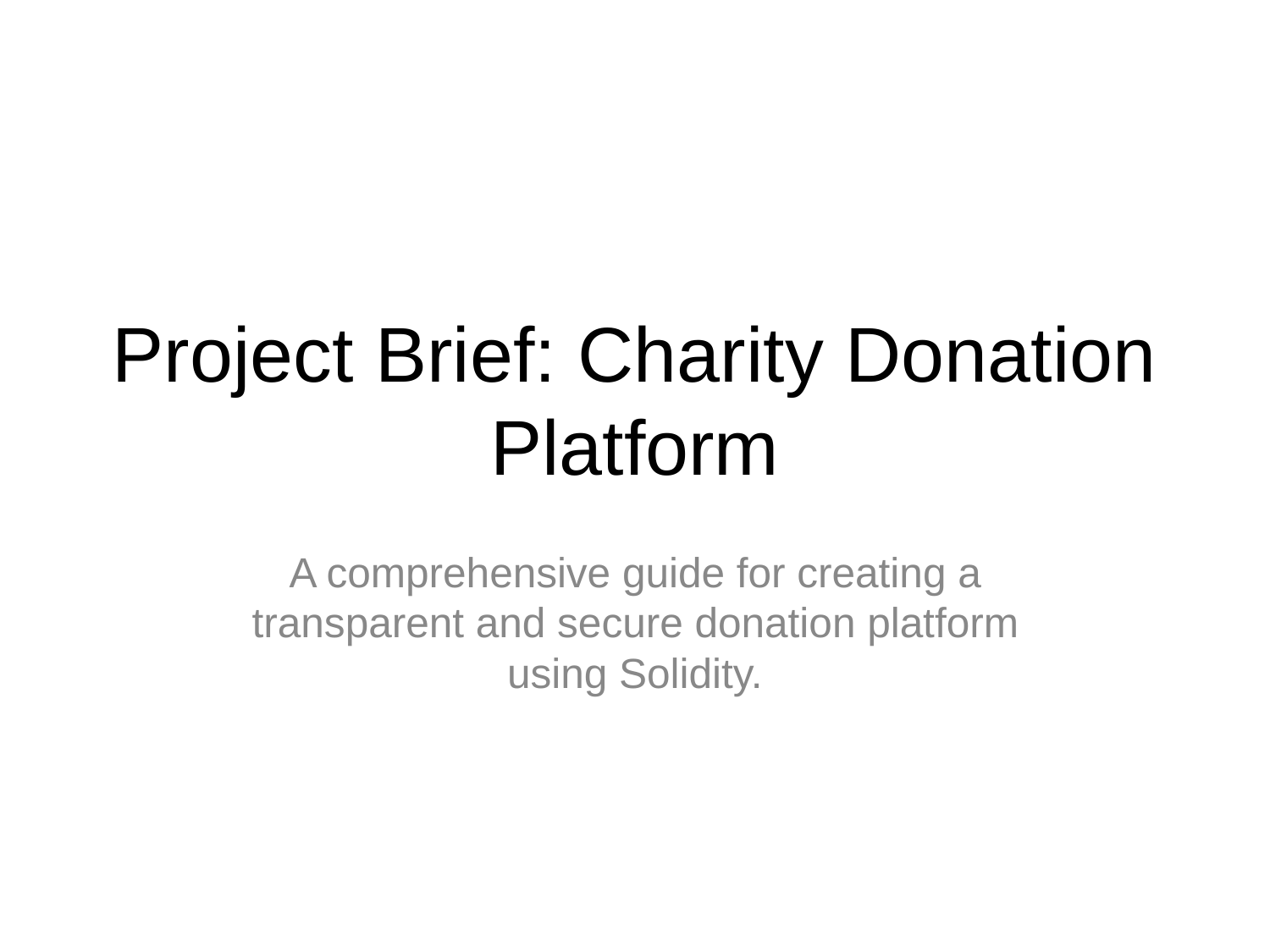

# Project Brief: Charity Donation Platform
A comprehensive guide for creating a transparent and secure donation platform using Solidity.